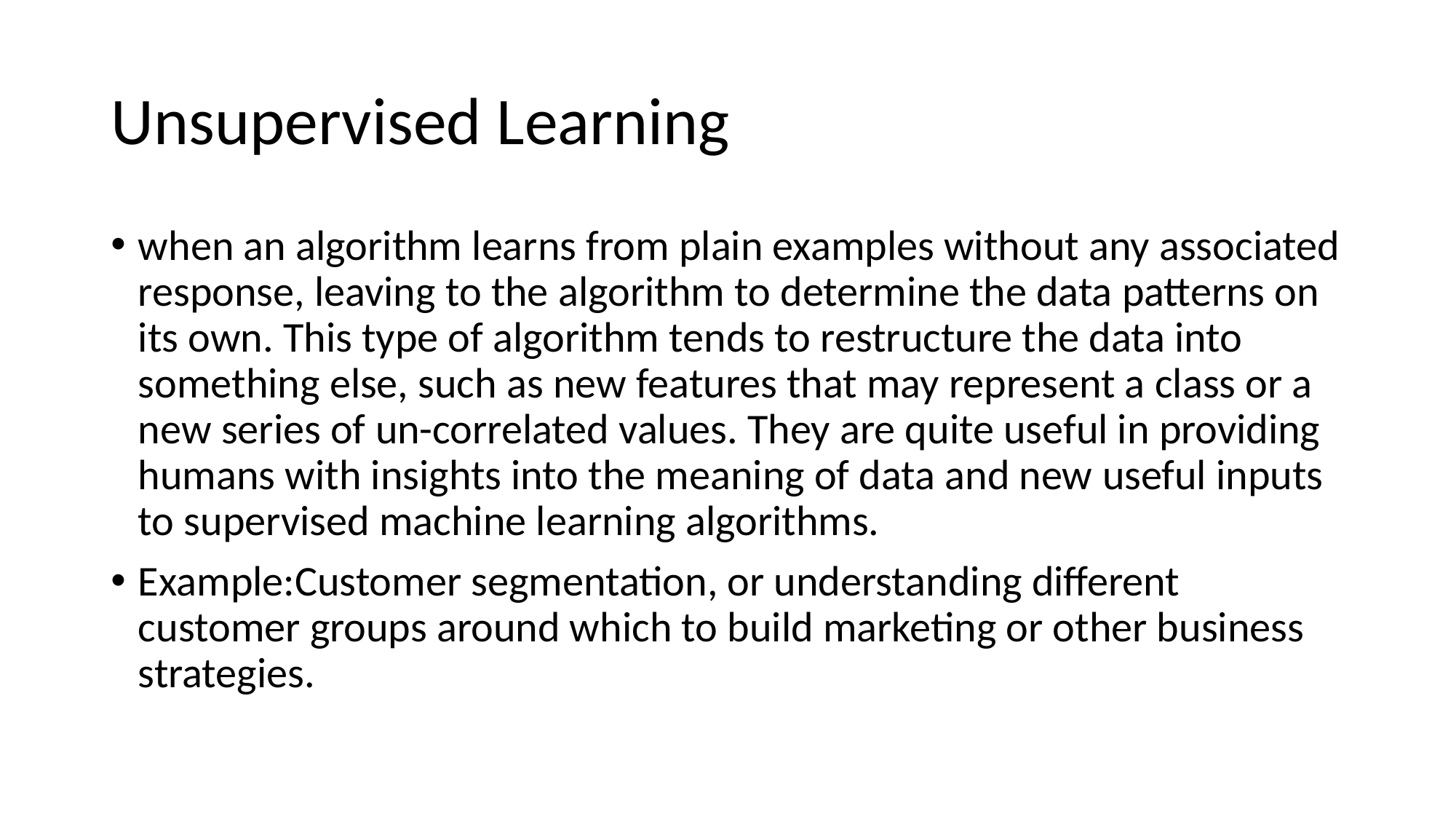

# Unsupervised Learning
when an algorithm learns from plain examples without any associated response, leaving to the algorithm to determine the data patterns on its own. This type of algorithm tends to restructure the data into something else, such as new features that may represent a class or a new series of un-correlated values. They are quite useful in providing humans with insights into the meaning of data and new useful inputs to supervised machine learning algorithms.
Example:Customer segmentation, or understanding different customer groups around which to build marketing or other business strategies.